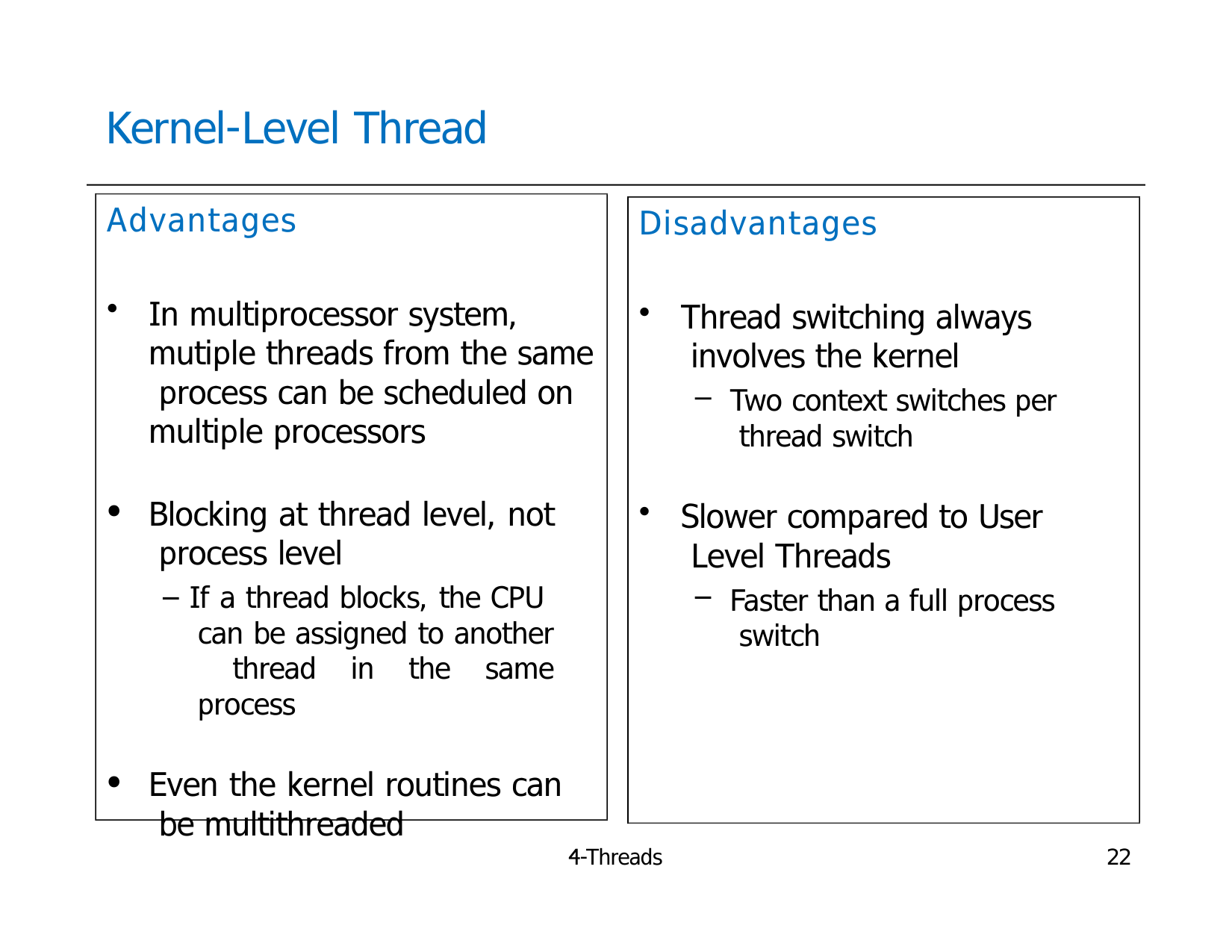

# Kernel-Level Thread

Advantages

In multiprocessor system,  mutiple threads from the same  process can be scheduled on  multiple processors

Blocking at thread level, not  process level
– If a thread blocks, the CPU  can be assigned to another  thread in the same process

Even the kernel routines can  be multithreaded
Disadvantages

Thread switching always  involves the kernel
Two context switches per  thread switch

Slower compared to User  Level Threads
Faster than a full process  switch
4-Threads
22